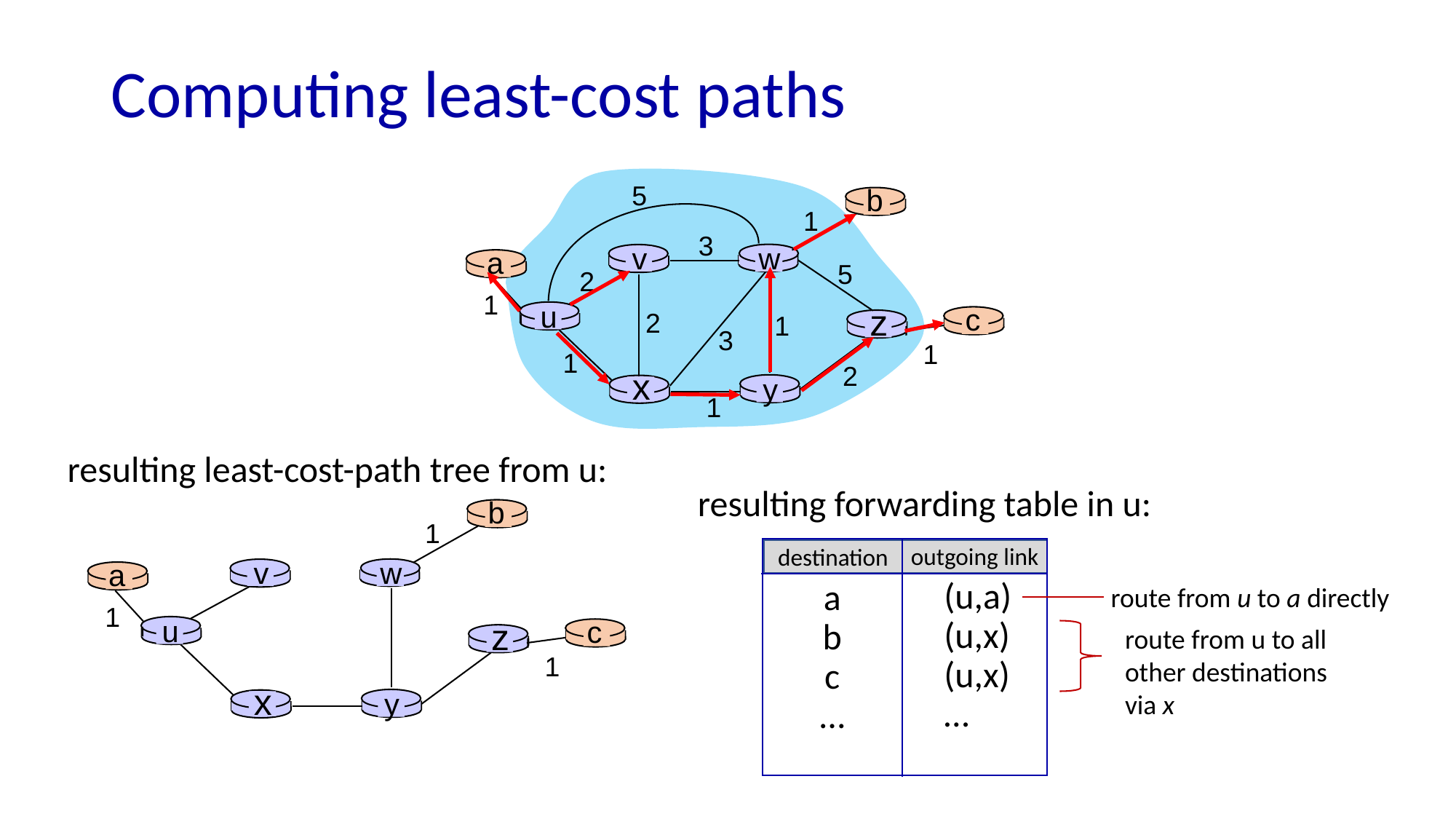

# Computing least-cost paths

5

3
v

w

5

2

u

z

2

1

3

1
2
x

y

1

b

1

a

1
c

1
D(w),p(w)
5,u
4,x
3,y
3,y
resulting least-cost-path tree from u:
resulting forwarding table in u:
outgoing link
destination

(u,a)
(u,x)
(u,x)
…
a
b
c
…
b

1

v

w

u

z

x

y

a

route from u to a directly

1
c

route from u to all other destinations via x

1